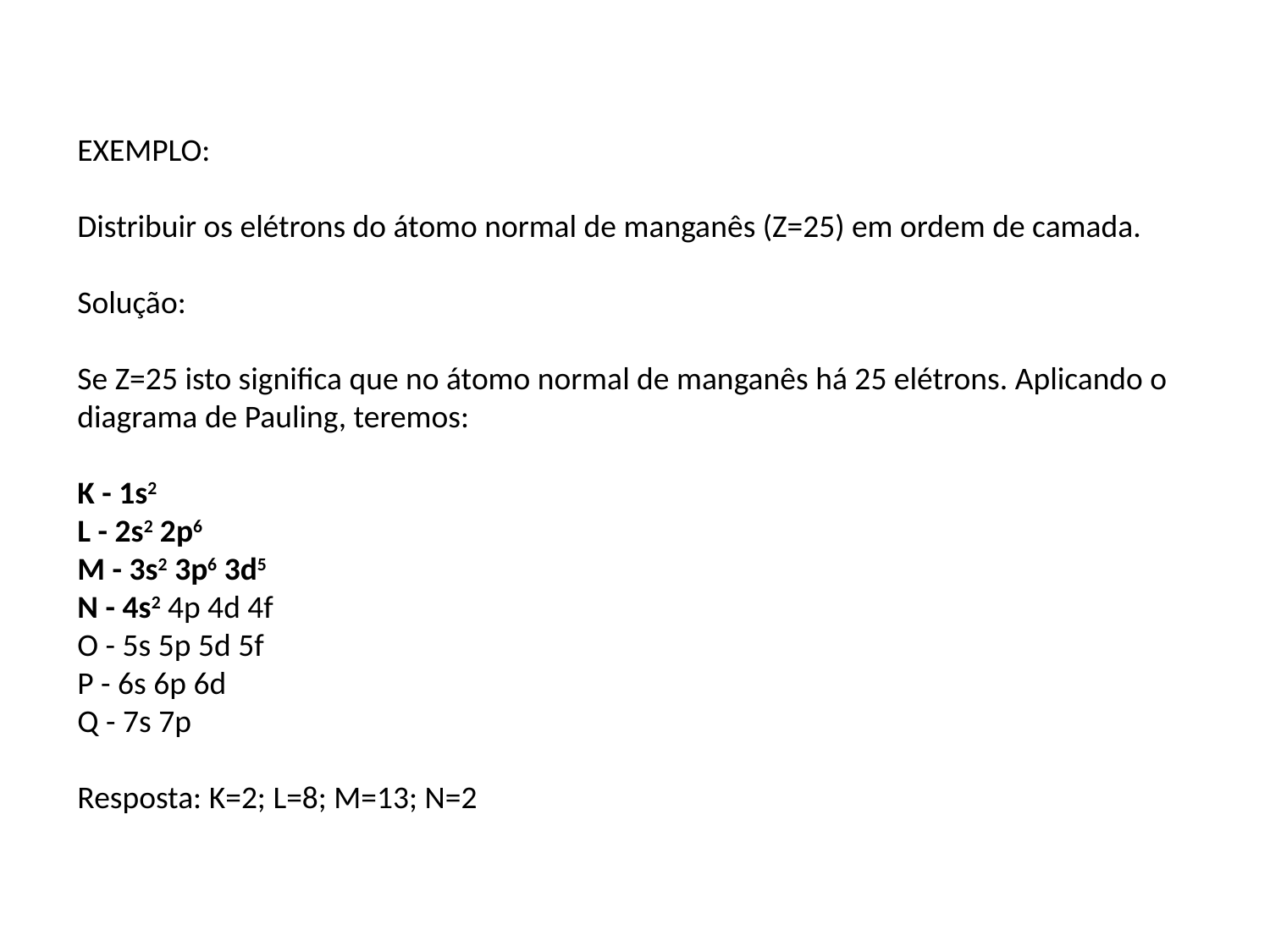

EXEMPLO:

Distribuir os elétrons do átomo normal de manganês (Z=25) em ordem de camada.
Solução:
Se Z=25 isto significa que no átomo normal de manganês há 25 elétrons. Aplicando o diagrama de Pauling, teremos:
K - 1s2 
L - 2s2 2p6
M - 3s2 3p6 3d5
N - 4s2 4p 4d 4f
O - 5s 5p 5d 5f
P - 6s 6p 6d
Q - 7s 7p
Resposta: K=2; L=8; M=13; N=2